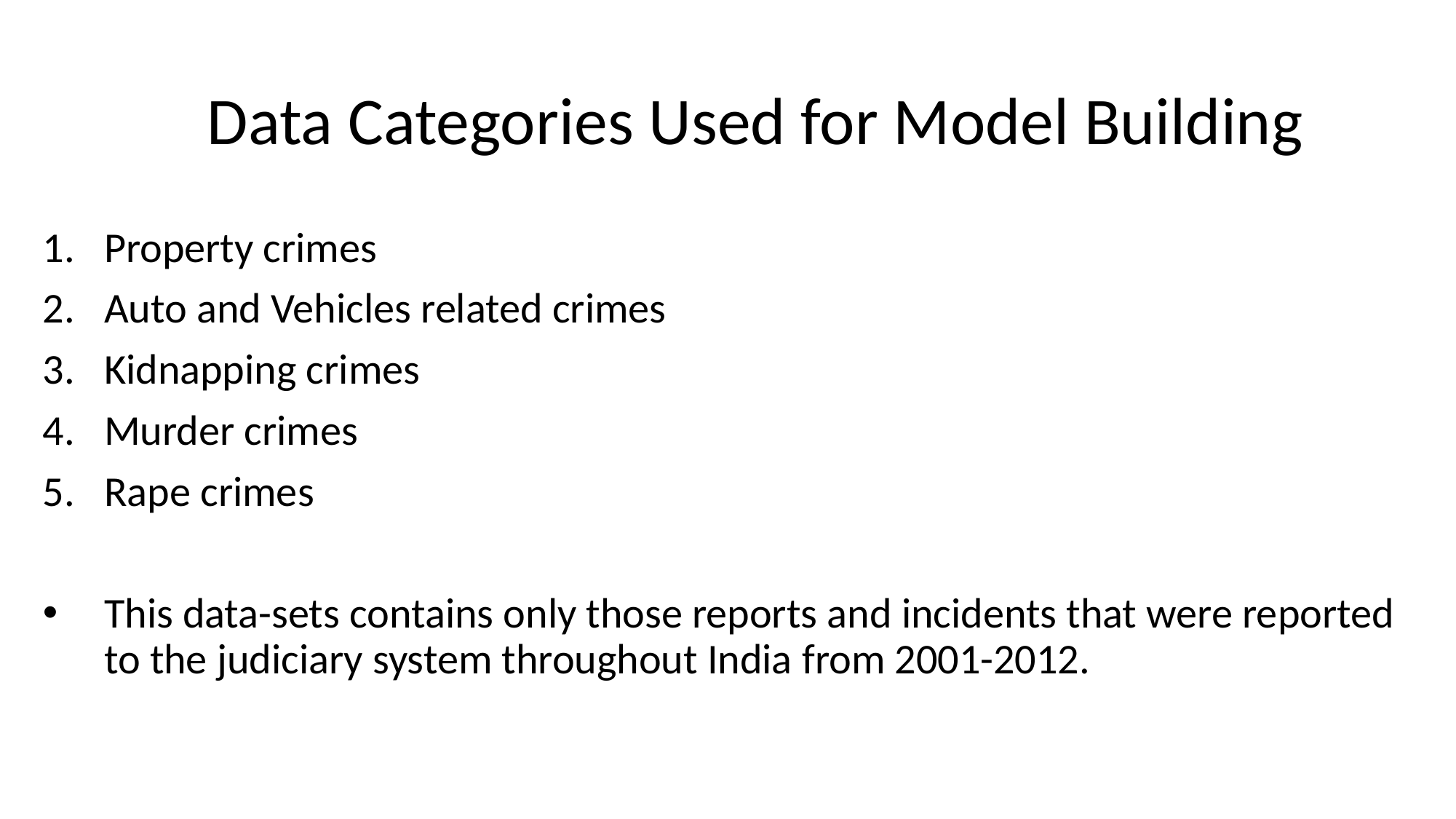

# Data Categories Used for Model Building
Property crimes
Auto and Vehicles related crimes
Kidnapping crimes
Murder crimes
Rape crimes

This data-sets contains only those reports and incidents that were reported to the judiciary system throughout India from 2001-2012.